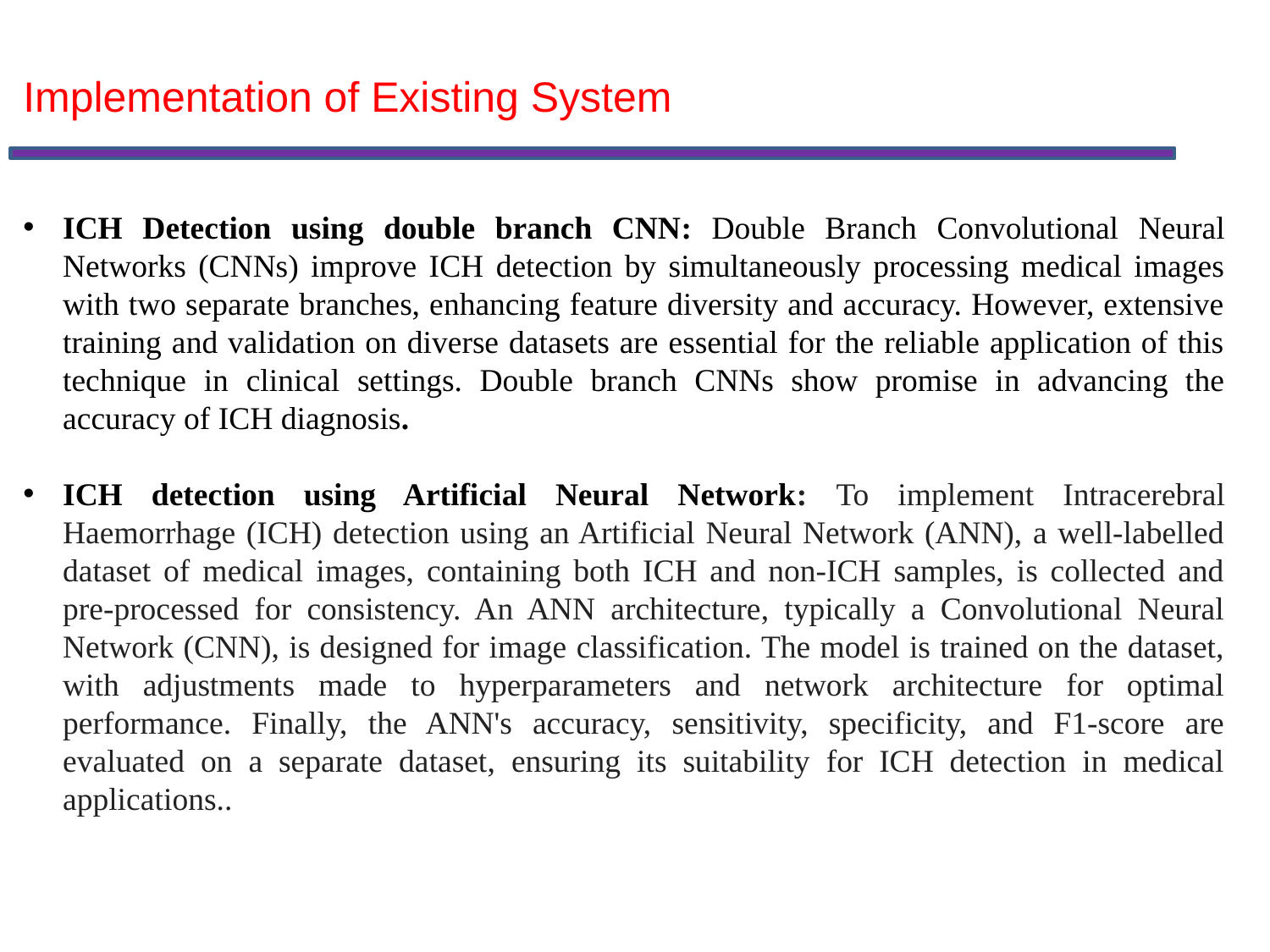

Implementation of Existing System

ICH Detection using double branch CNN: Double Branch Convolutional Neural Networks (CNNs) improve ICH detection by simultaneously processing medical images with two separate branches, enhancing feature diversity and accuracy. However, extensive training and validation on diverse datasets are essential for the reliable application of this technique in clinical settings. Double branch CNNs show promise in advancing the accuracy of ICH diagnosis.

ICH detection using Artificial Neural Network: To implement Intracerebral Haemorrhage (ICH) detection using an Artificial Neural Network (ANN), a well-labelled dataset of medical images, containing both ICH and non-ICH samples, is collected and pre-processed for consistency. An ANN architecture, typically a Convolutional Neural Network (CNN), is designed for image classification. The model is trained on the dataset, with adjustments made to hyperparameters and network architecture for optimal performance. Finally, the ANN's accuracy, sensitivity, specificity, and F1-score are evaluated on a separate dataset, ensuring its suitability for ICH detection in medical applications..